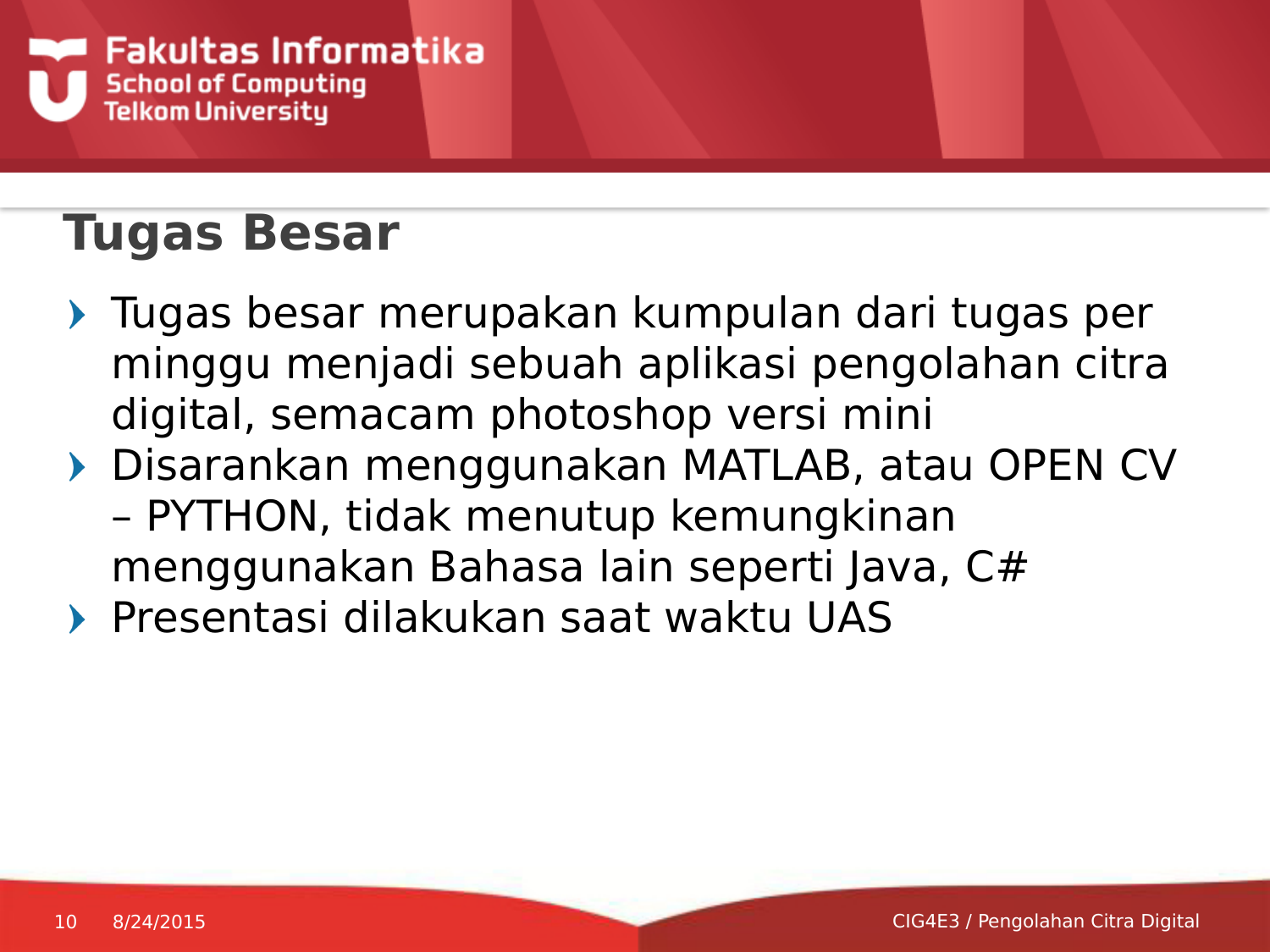

# Tugas Besar
Tugas besar merupakan kumpulan dari tugas per minggu menjadi sebuah aplikasi pengolahan citra digital, semacam photoshop versi mini
Disarankan menggunakan MATLAB, atau OPEN CV – PYTHON, tidak menutup kemungkinan menggunakan Bahasa lain seperti Java, C#
Presentasi dilakukan saat waktu UAS
10
8/24/2015